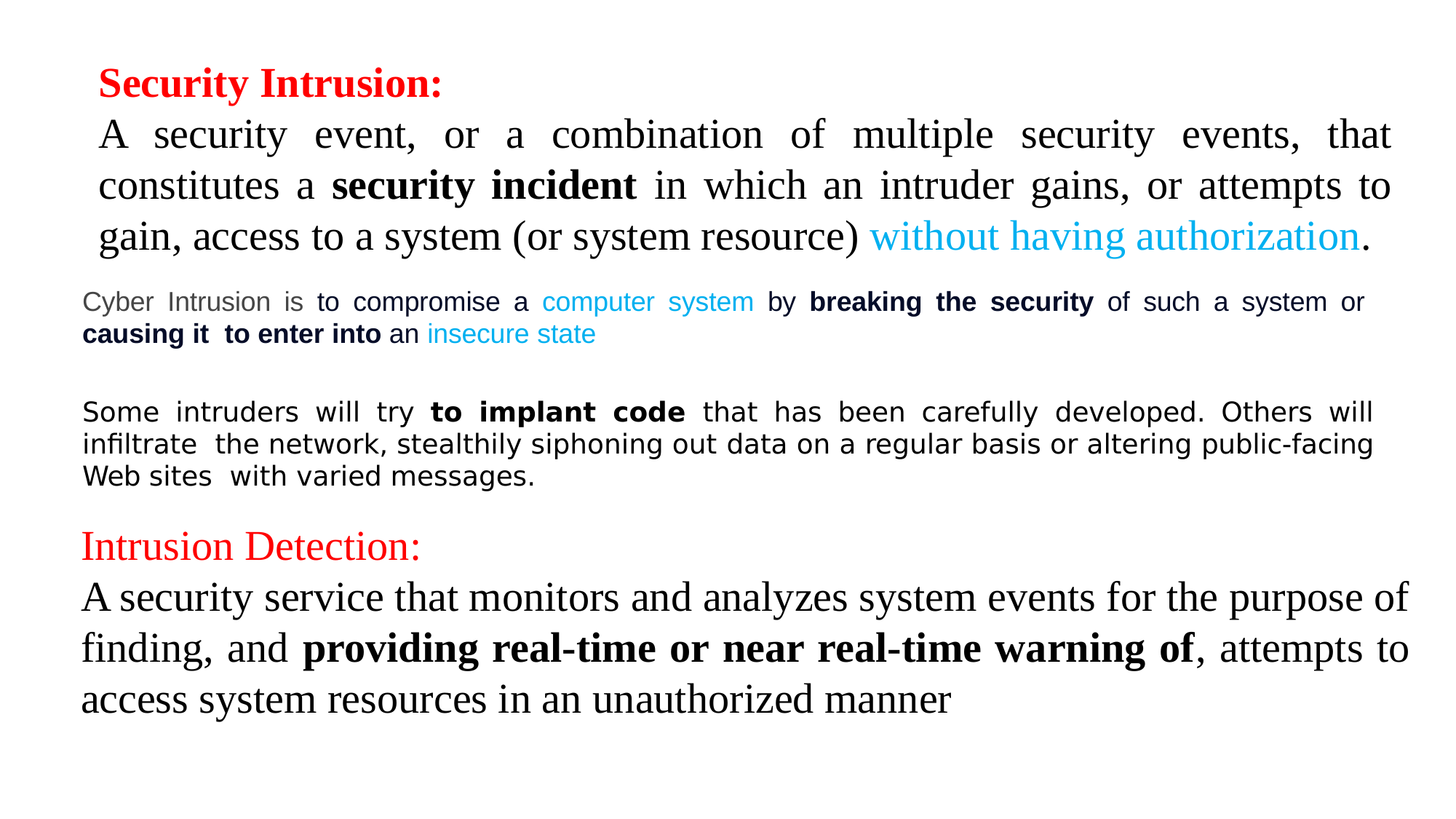

Security Intrusion:
A security event, or a combination of multiple security events, that constitutes a security incident in which an intruder gains, or attempts to gain, access to a system (or system resource) without having authorization.
Cyber Intrusion is to compromise a computer system by breaking the security of such a system or causing it  to enter into an insecure state

Some intruders will try to implant code that has been carefully developed. Others will infiltrate  the network, stealthily siphoning out data on a regular basis or altering public-facing Web sites  with varied messages.
Intrusion Detection:
A security service that monitors and analyzes system events for the purpose of finding, and providing real-time or near real-time warning of, attempts to access system resources in an unauthorized manner